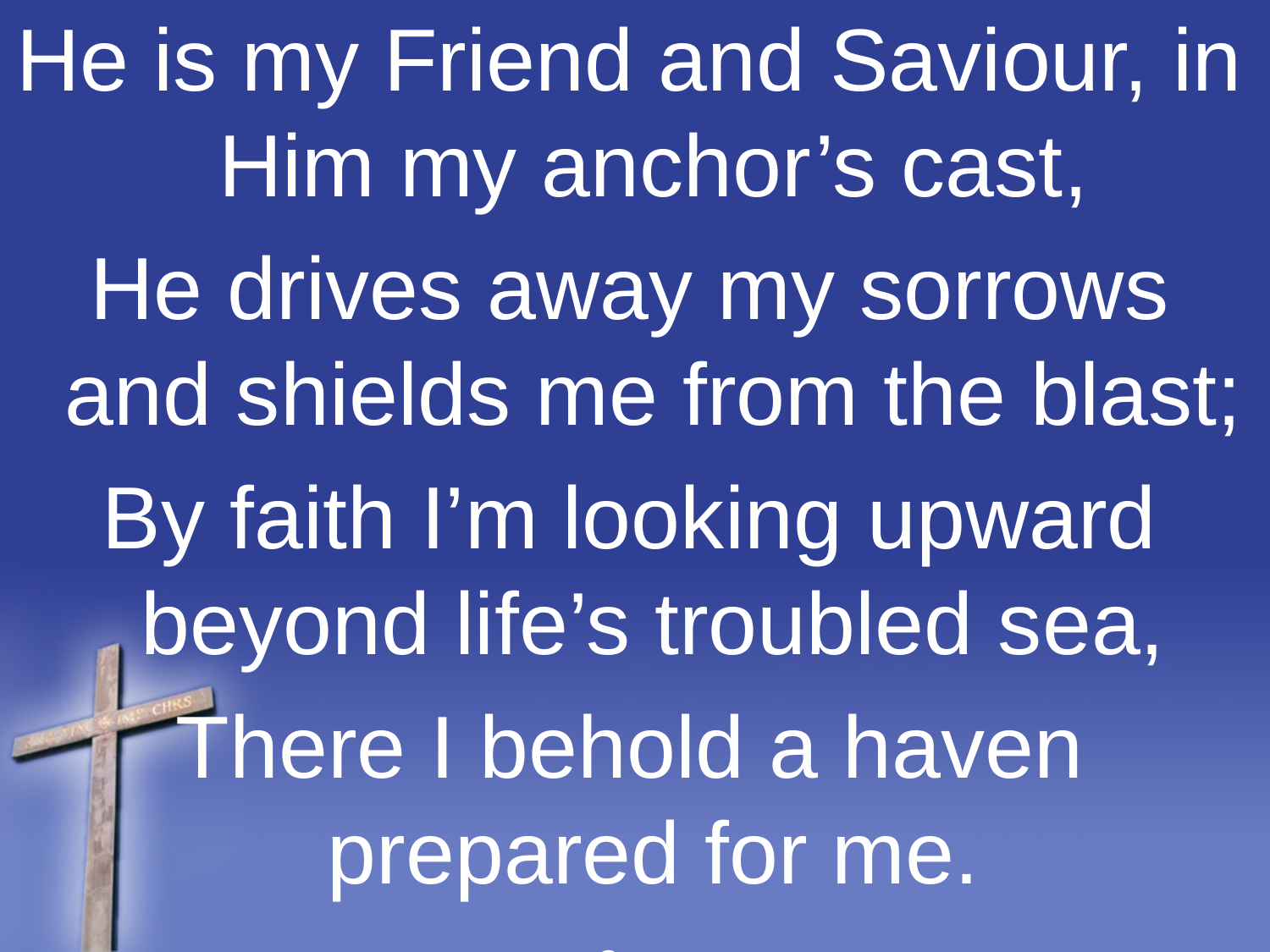

He is my Friend and Saviour, in Him my anchor’s cast,
He drives away my sorrows and shields me from the blast;
By faith I’m looking upward beyond life’s troubled sea,
There I behold a haven prepared for me.